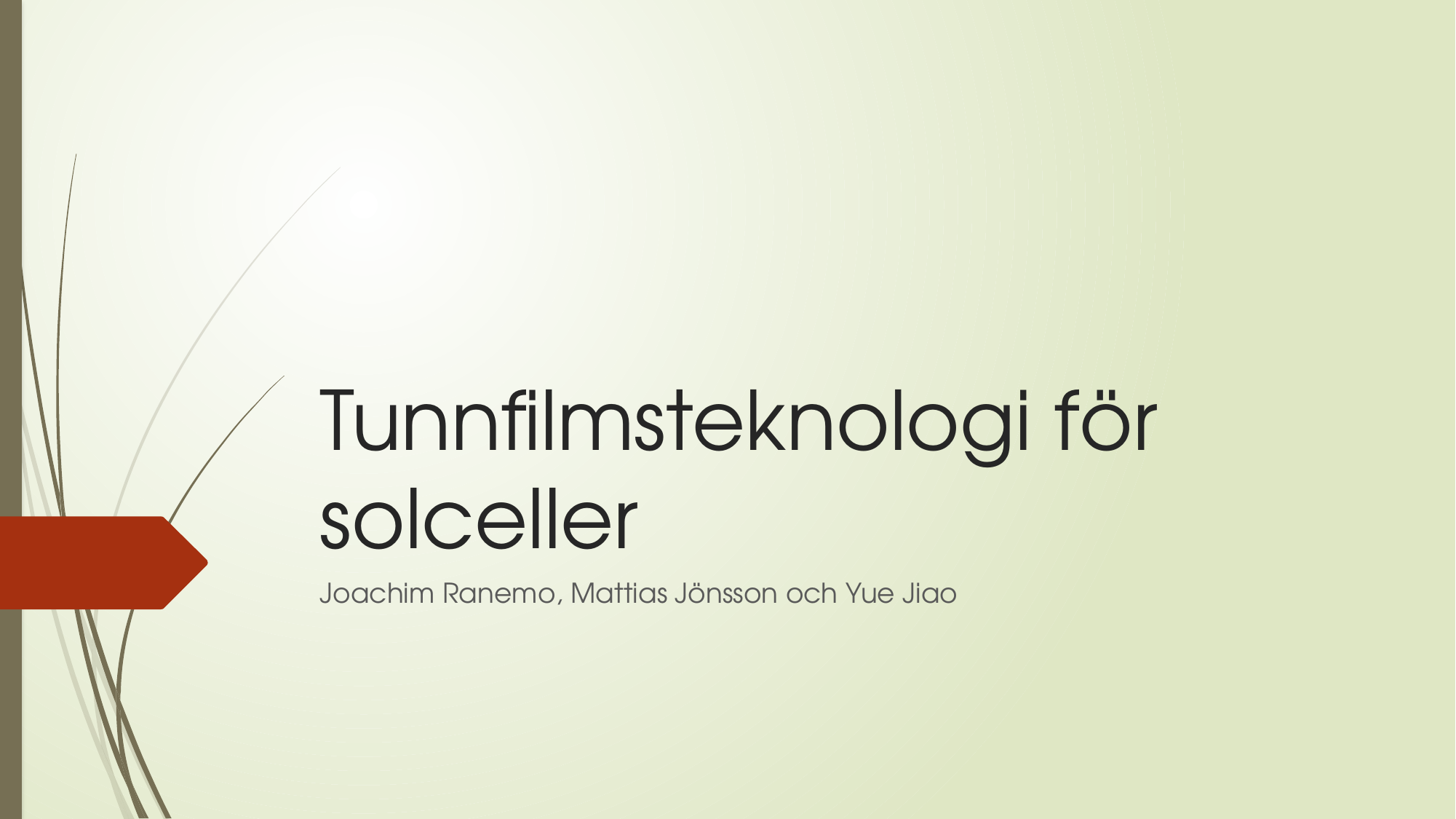

# Tunnfilmsteknologi för solceller
Joachim Ranemo, Mattias Jönsson och Yue Jiao